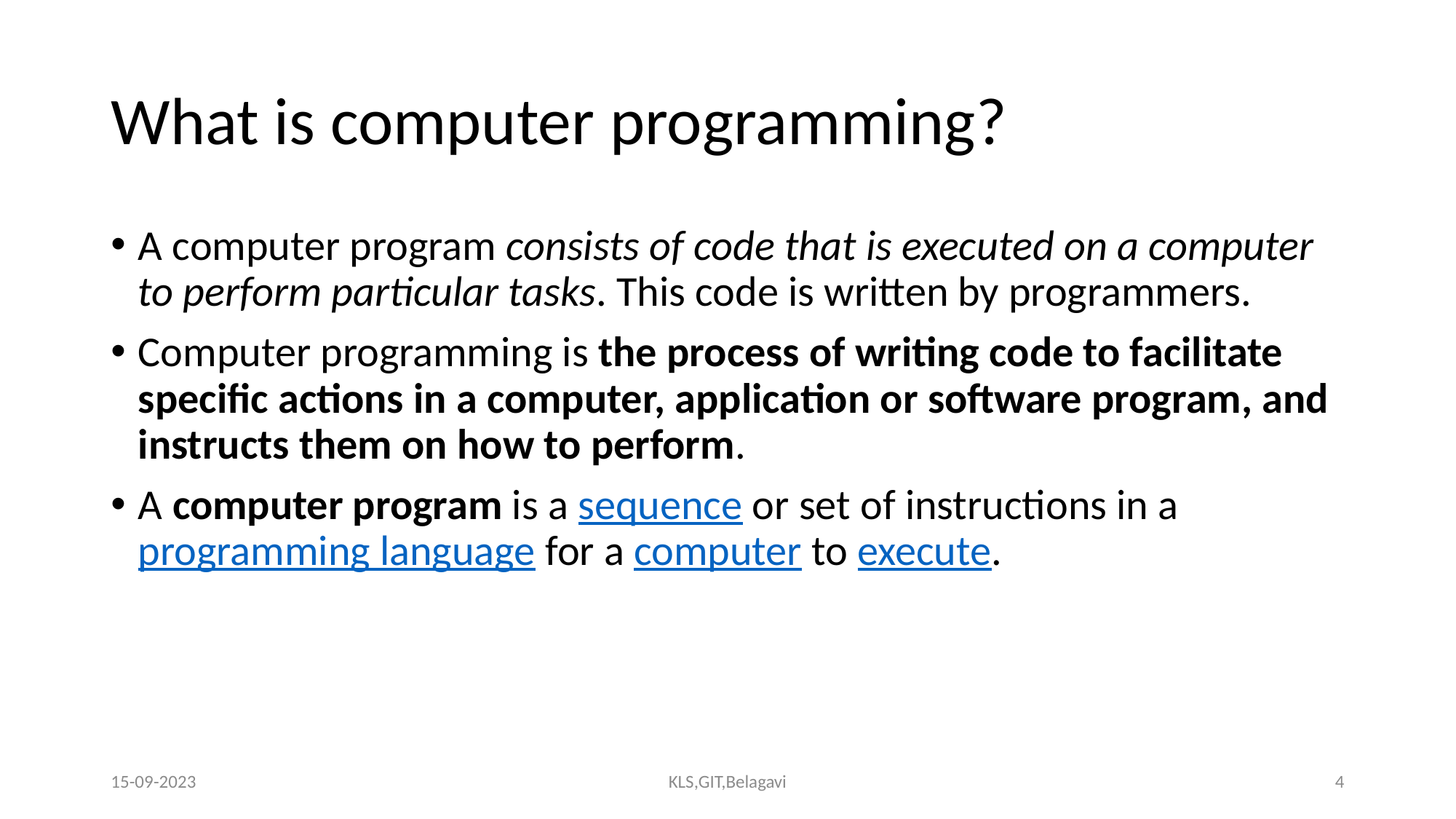

# What is computer programming?
A computer program consists of code that is executed on a computer to perform particular tasks. This code is written by programmers.
Computer programming is the process of writing code to facilitate specific actions in a computer, application or software program, and instructs them on how to perform.
A computer program is a sequence or set of instructions in a programming language for a computer to execute.
15-09-2023
KLS,GIT,Belagavi
4